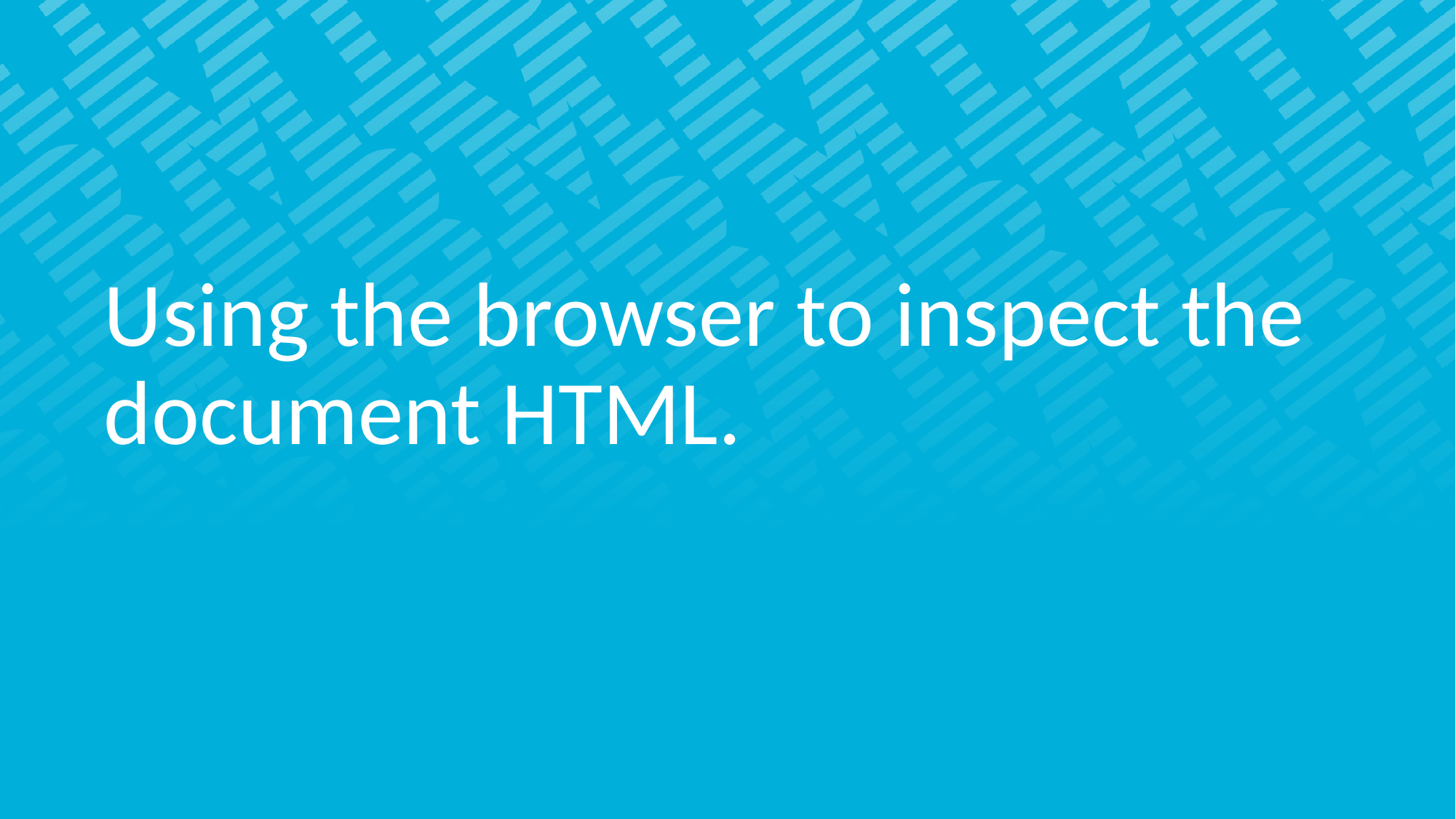

# Using the browser to inspect the document HTML.